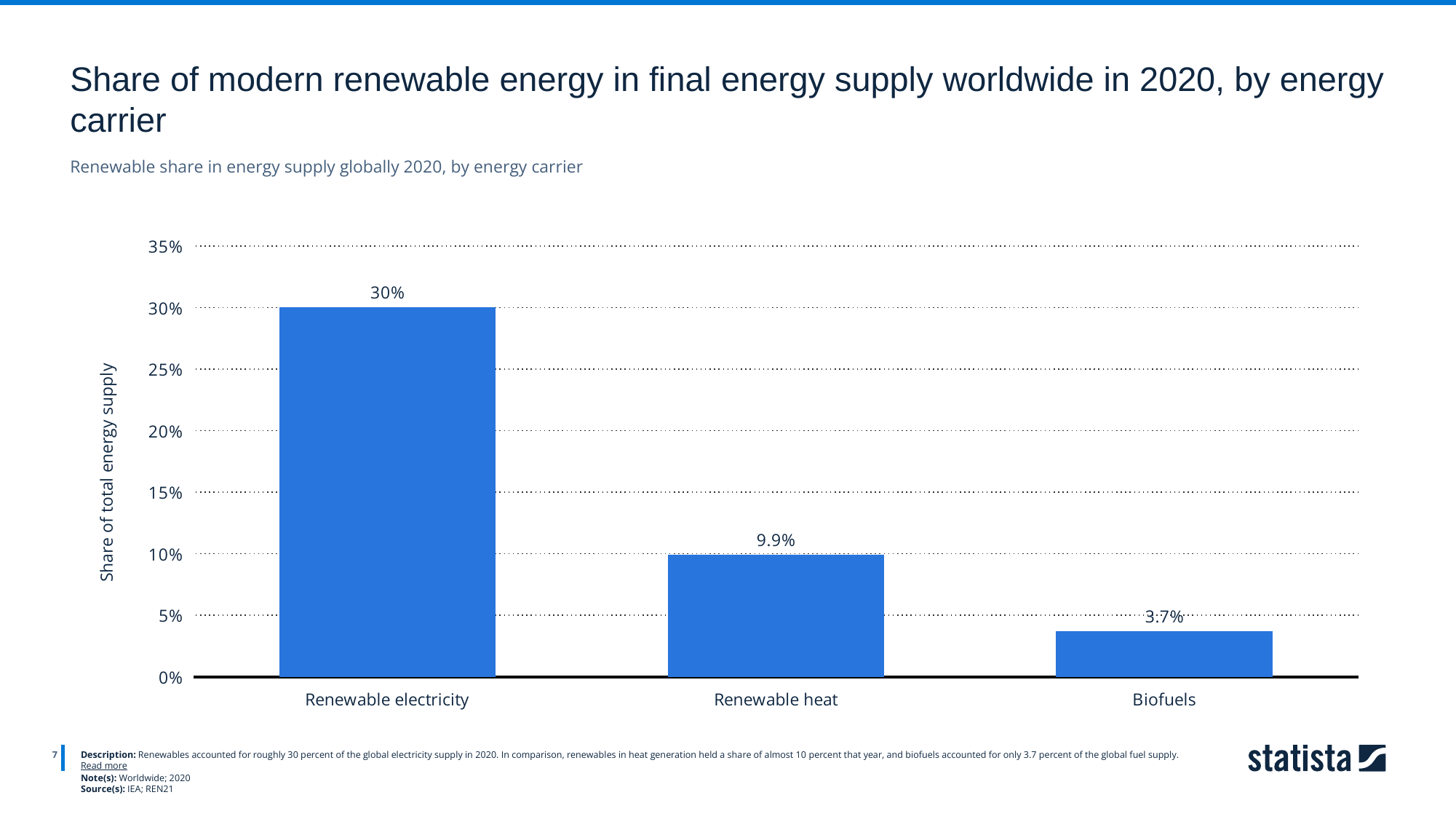

Share of modern renewable energy in final energy supply worldwide in 2020, by energy carrier
Renewable share in energy supply globally 2020, by energy carrier

### Chart

| Category | Column1 |
|---|---|
| Renewable electricity | 0.3 |
| Renewable heat | 0.099 |
| Biofuels | 0.037 |
7
Description: Renewables accounted for roughly 30 percent of the global electricity supply in 2020. In comparison, renewables in heat generation held a share of almost 10 percent that year, and biofuels accounted for only 3.7 percent of the global fuel supply. Read more
Note(s): Worldwide; 2020
Source(s): IEA; REN21